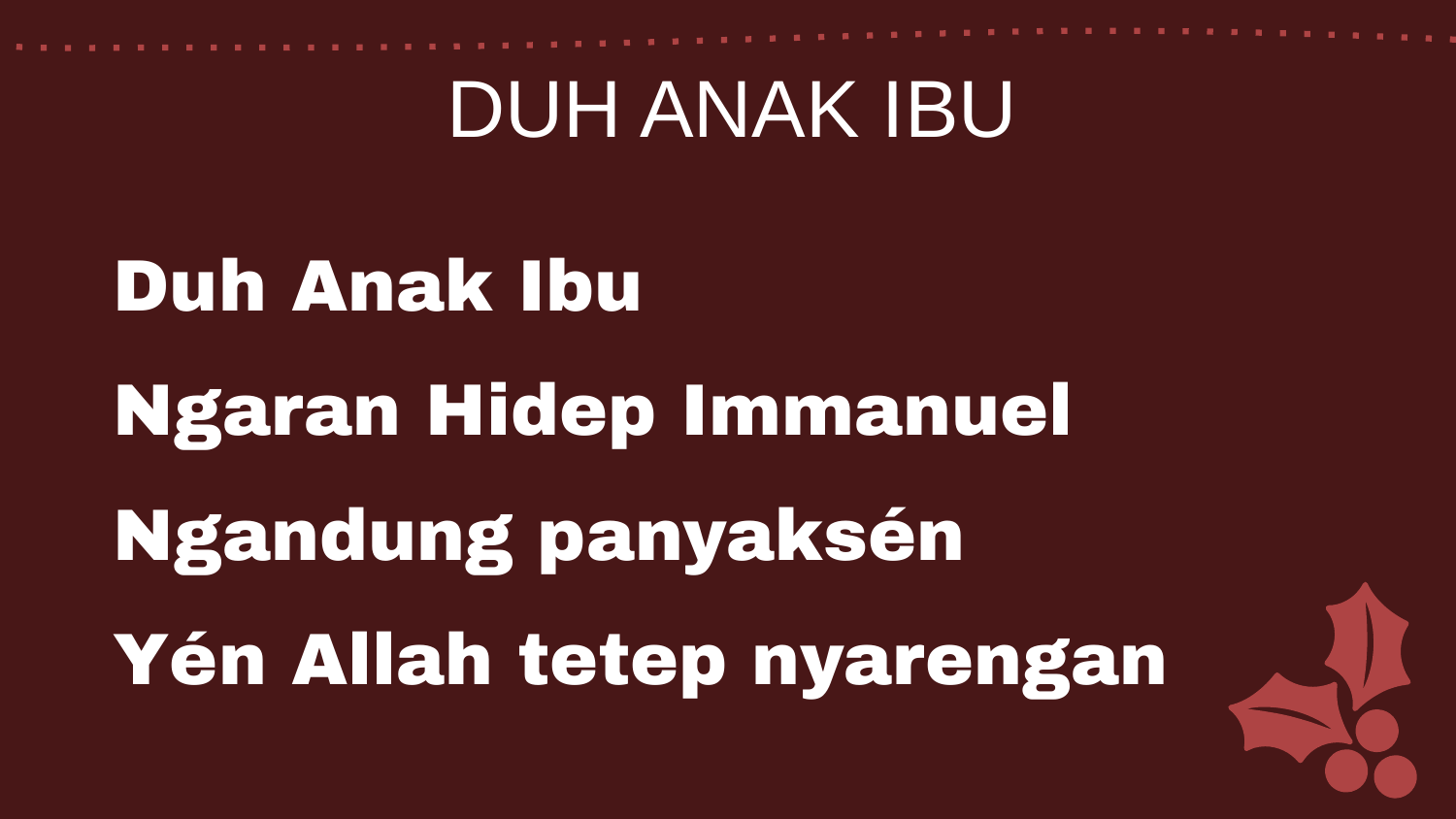

DUH ANAK IBU
Duh Anak Ibu
Ngaran Hidep Immanuel
Ngandung panyaksén
Yén Allah tetep nyarengan